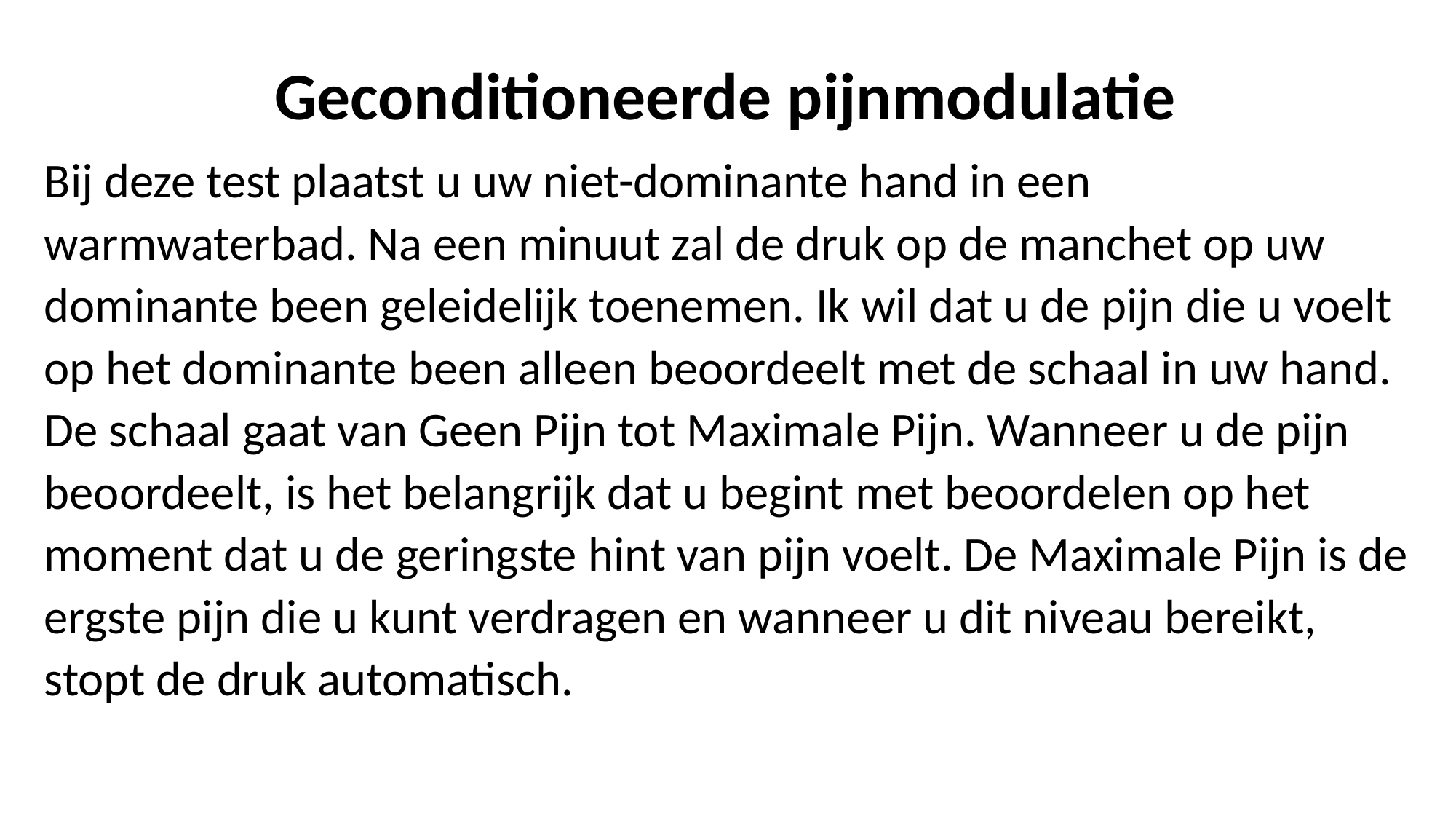

Geconditioneerde pijnmodulatie
Bij deze test plaatst u uw niet-dominante hand in een warmwaterbad. Na een minuut zal de druk op de manchet op uw dominante been geleidelijk toenemen. Ik wil dat u de pijn die u voelt op het dominante been alleen beoordeelt met de schaal in uw hand. De schaal gaat van Geen Pijn tot Maximale Pijn. Wanneer u de pijn beoordeelt, is het belangrijk dat u begint met beoordelen op het moment dat u de geringste hint van pijn voelt. De Maximale Pijn is de ergste pijn die u kunt verdragen en wanneer u dit niveau bereikt, stopt de druk automatisch.